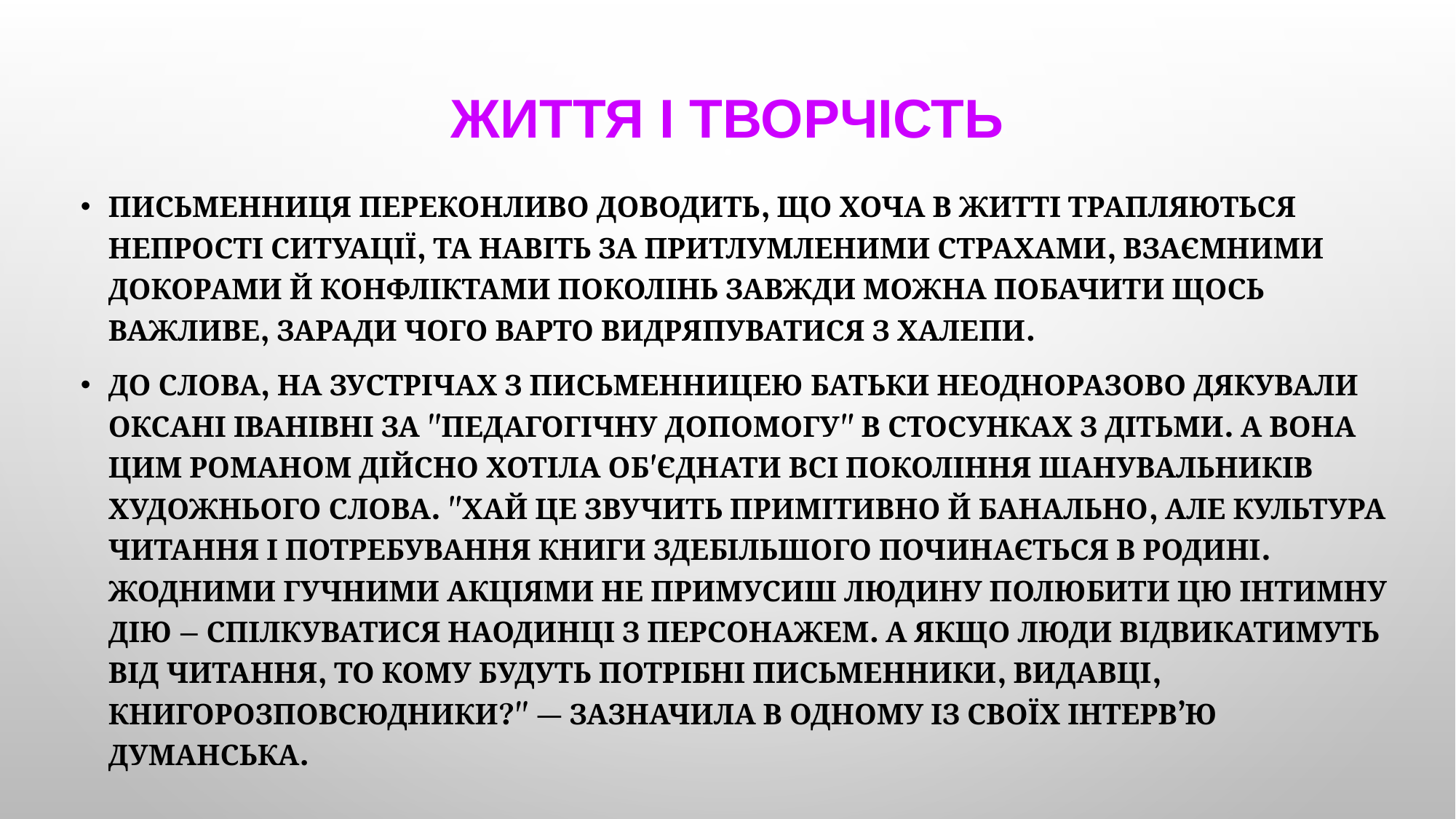

# ЖИТТЯ І ТВОРЧІСТЬ
Письменниця переконливо доводить, що хоча в житті трапляються непрості ситуації, та навіть за притлумленими страхами, взаємними докорами й конфліктами поколінь завжди можна побачити щось важливе, заради чого варто видряпуватися з халепи.
До слова, на зустрічах з письменницею батьки неодноразово дякували Оксані Іванівні за "педагогічну допомогу" в стосунках з дітьми. А вона цим романом дійсно хотіла об'єднати всі покоління шанувальників художнього слова. "Хай це звучить примітивно й банально, але культура читання і потребування книги здебільшого починається в родині. Жодними гучними акціями не примусиш людину полюбити цю інтимну дію – спілкуватися наодинці з персонажем. А якщо люди відвикатимуть від читання, то кому будуть потрібні письменники, видавці, книгорозповсюдники?" — зазначила в одному із своїх інтерв’ю Думанська.